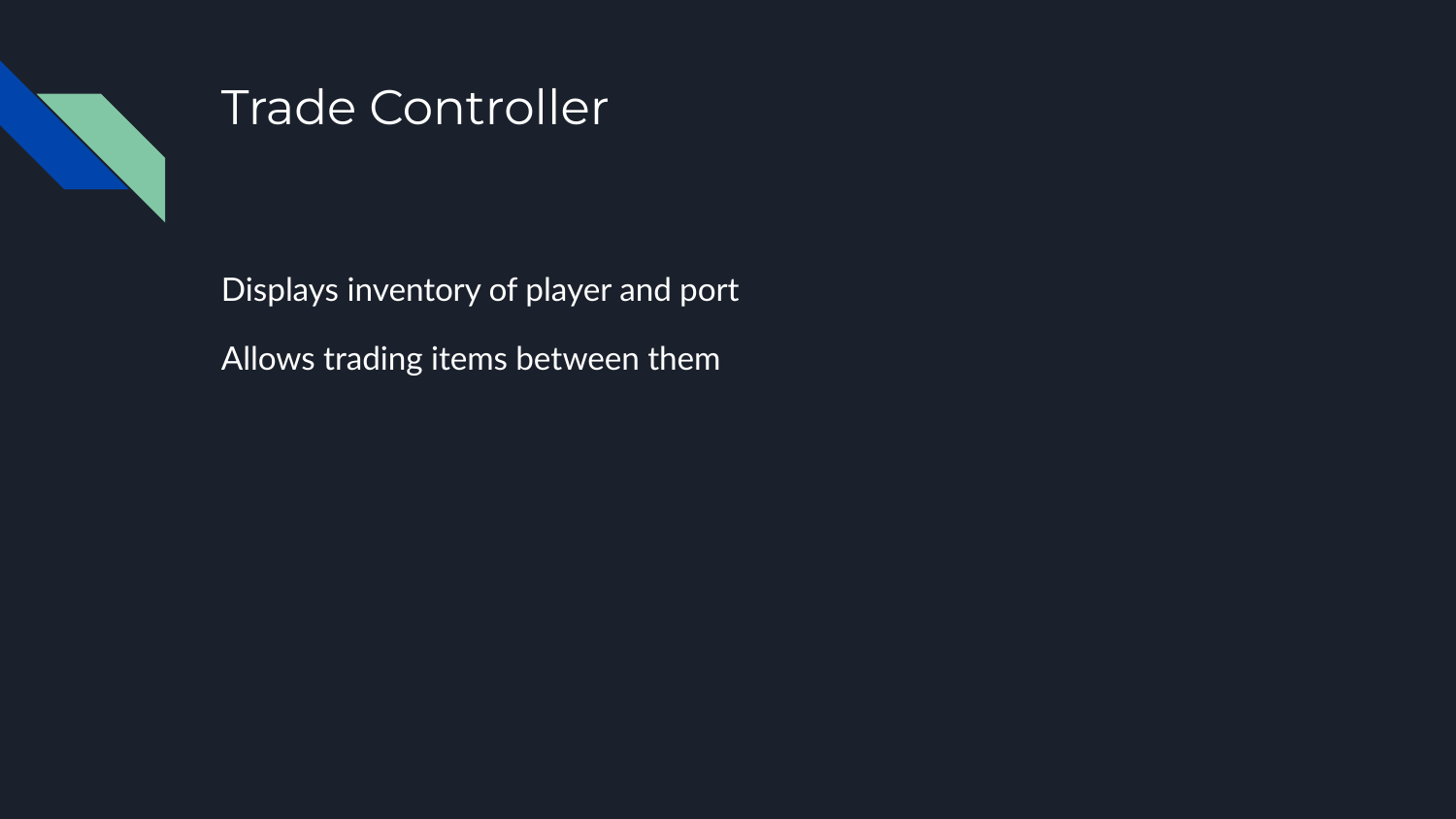

# Trade Controller
Displays inventory of player and port
Allows trading items between them